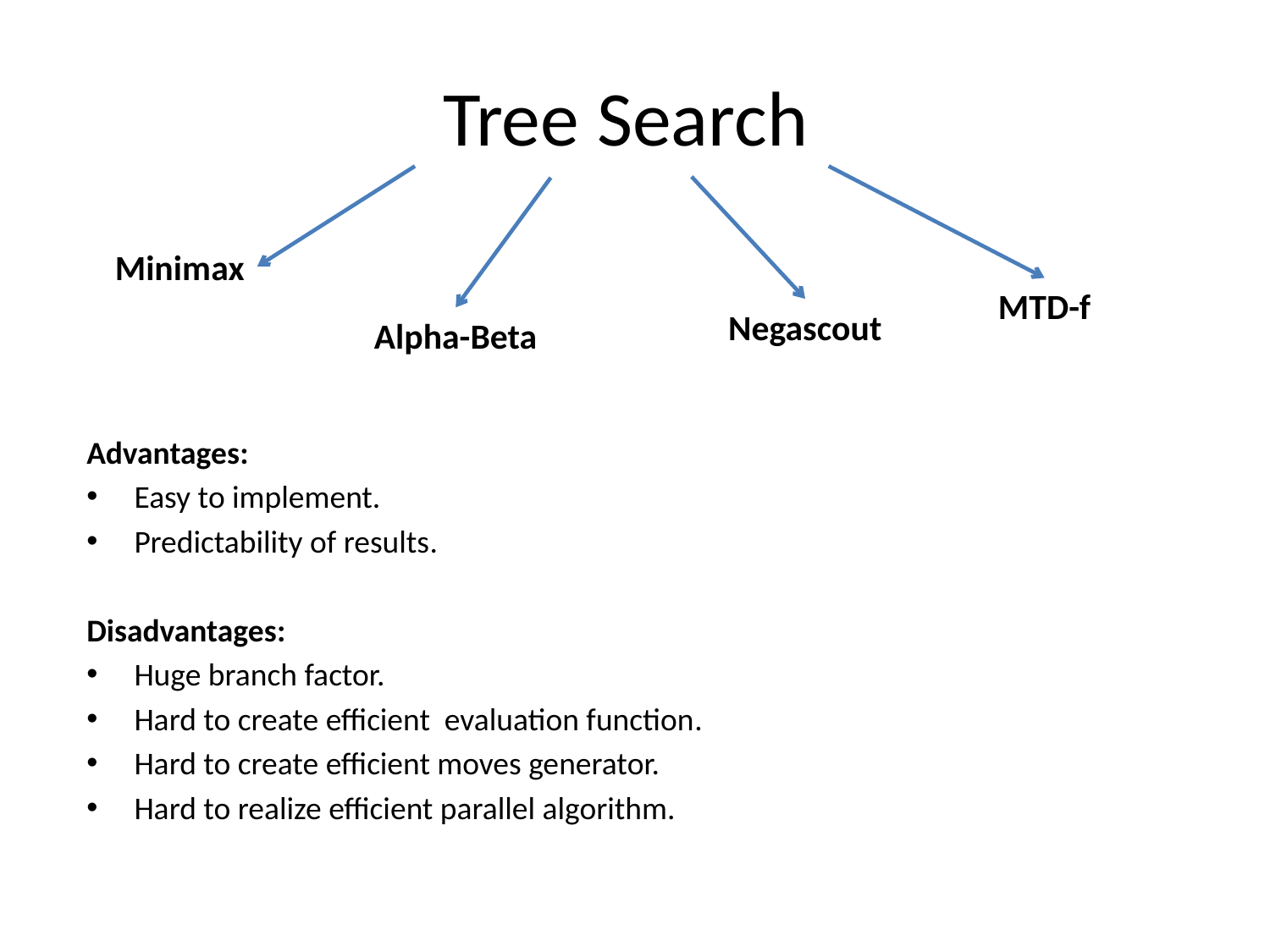

# Tree Search
Minimax
MTD-f
Negascout
Alpha-Beta
Advantages:
Easy to implement.
Predictability of results.

Disadvantages:
Huge branch factor.
Hard to create efficient  evaluation function.
Hard to create efficient moves generator.
Hard to realize efficient parallel algorithm.